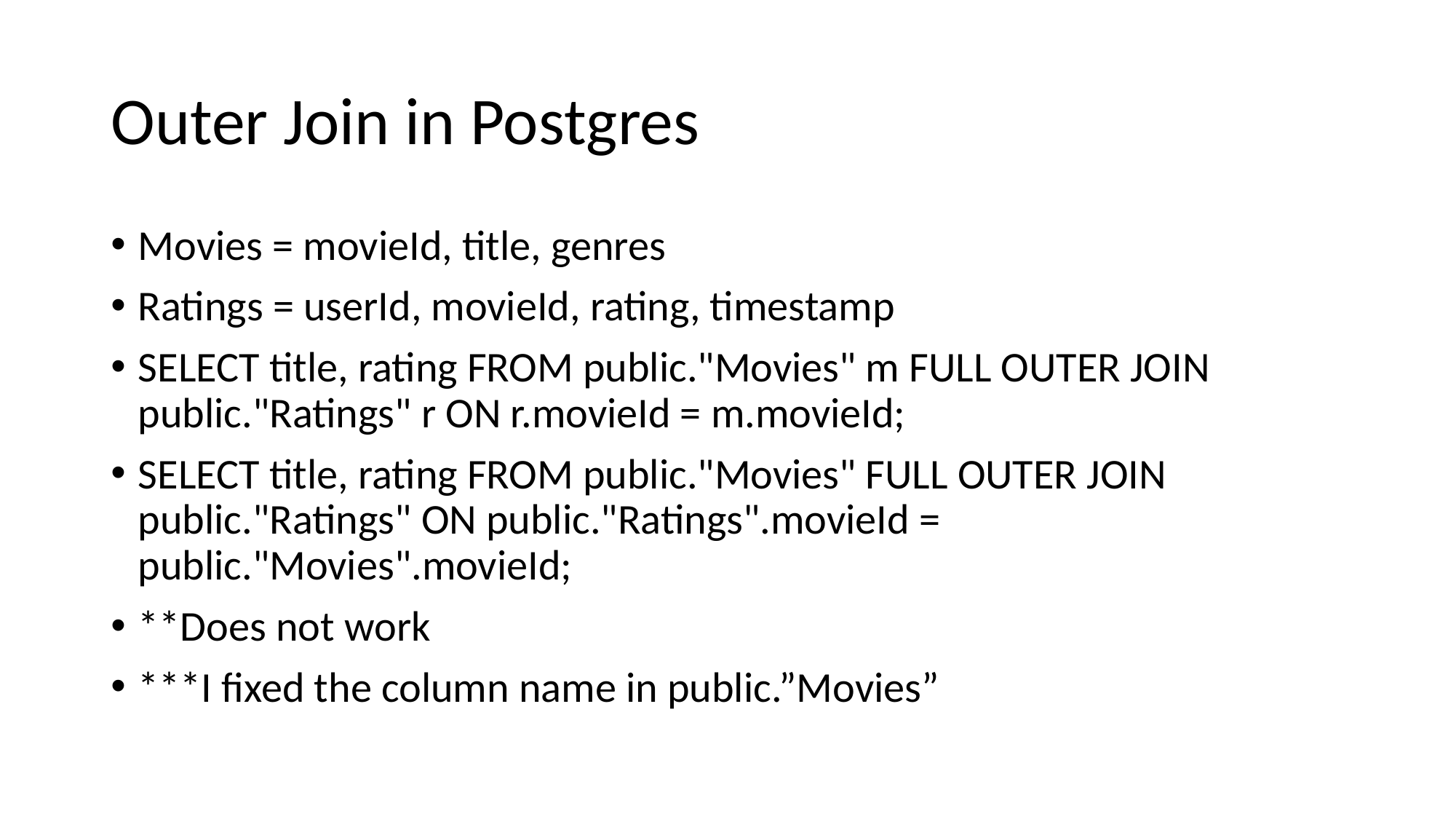

# Outer Join in Postgres
Movies = movieId, title, genres
Ratings = userId, movieId, rating, timestamp
SELECT title, rating FROM public."Movies" m FULL OUTER JOIN          public."Ratings" r ON r.movieId = m.movieId;
SELECT title, rating FROM public."Movies" FULL OUTER JOIN public."Ratings" ON public."Ratings".movieId = public."Movies".movieId;
**Does not work
***I fixed the column name in public.”Movies”